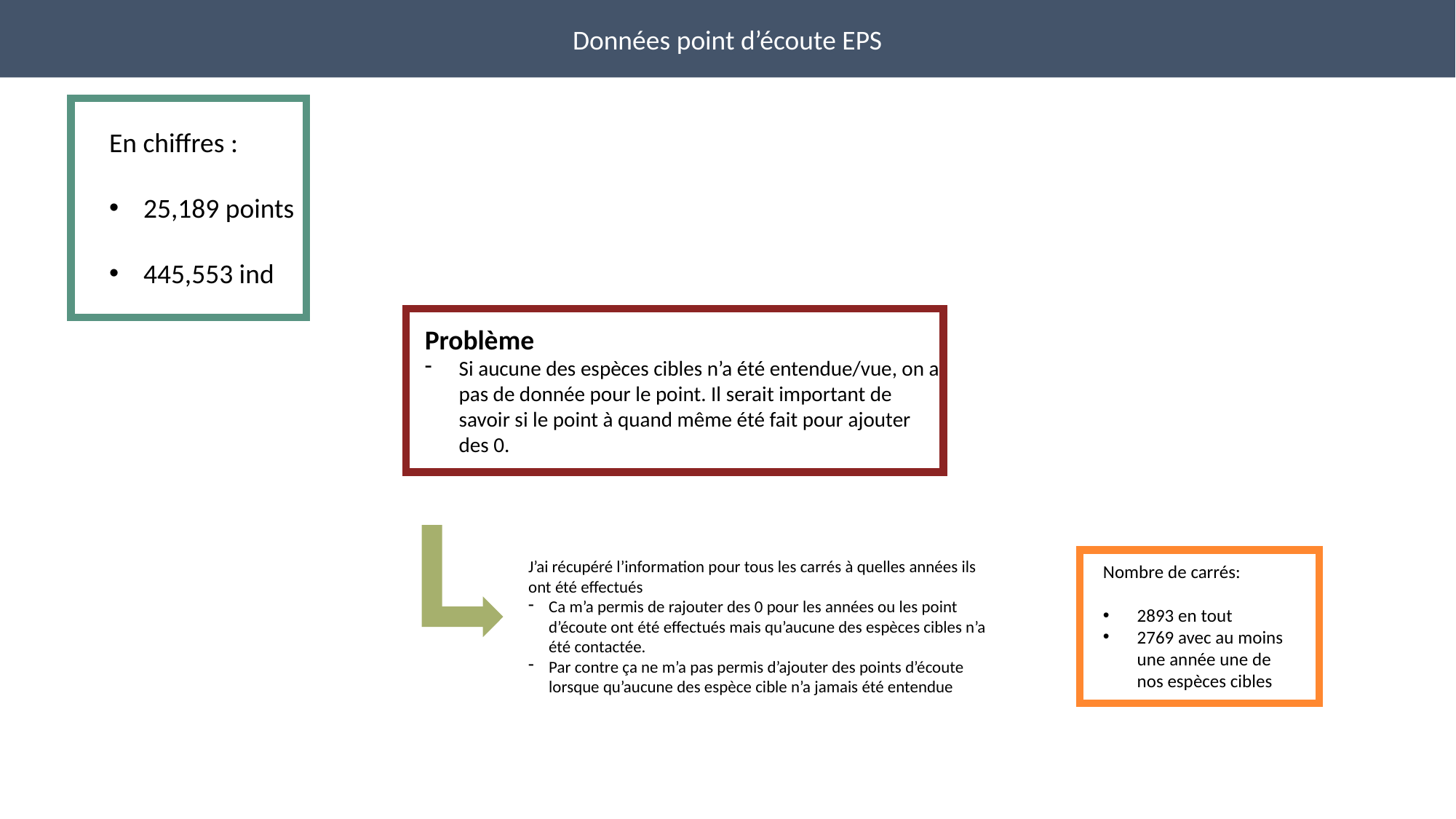

Données point d’écoute EPS

En chiffres :

25,189 points

445,553 ind

Problème
Si aucune des espèces cibles n’a été entendue/vue, on a pas de donnée pour le point. Il serait important de savoir si le point à quand même été fait pour ajouter des 0.

J’ai récupéré l’information pour tous les carrés à quelles années ils ont été effectués
Ca m’a permis de rajouter des 0 pour les années ou les point d’écoute ont été effectués mais qu’aucune des espèces cibles n’a été contactée.
Par contre ça ne m’a pas permis d’ajouter des points d’écoute lorsque qu’aucune des espèce cible n’a jamais été entendue
Nombre de carrés:

2893 en tout
2769 avec au moins une année une de nos espèces cibles